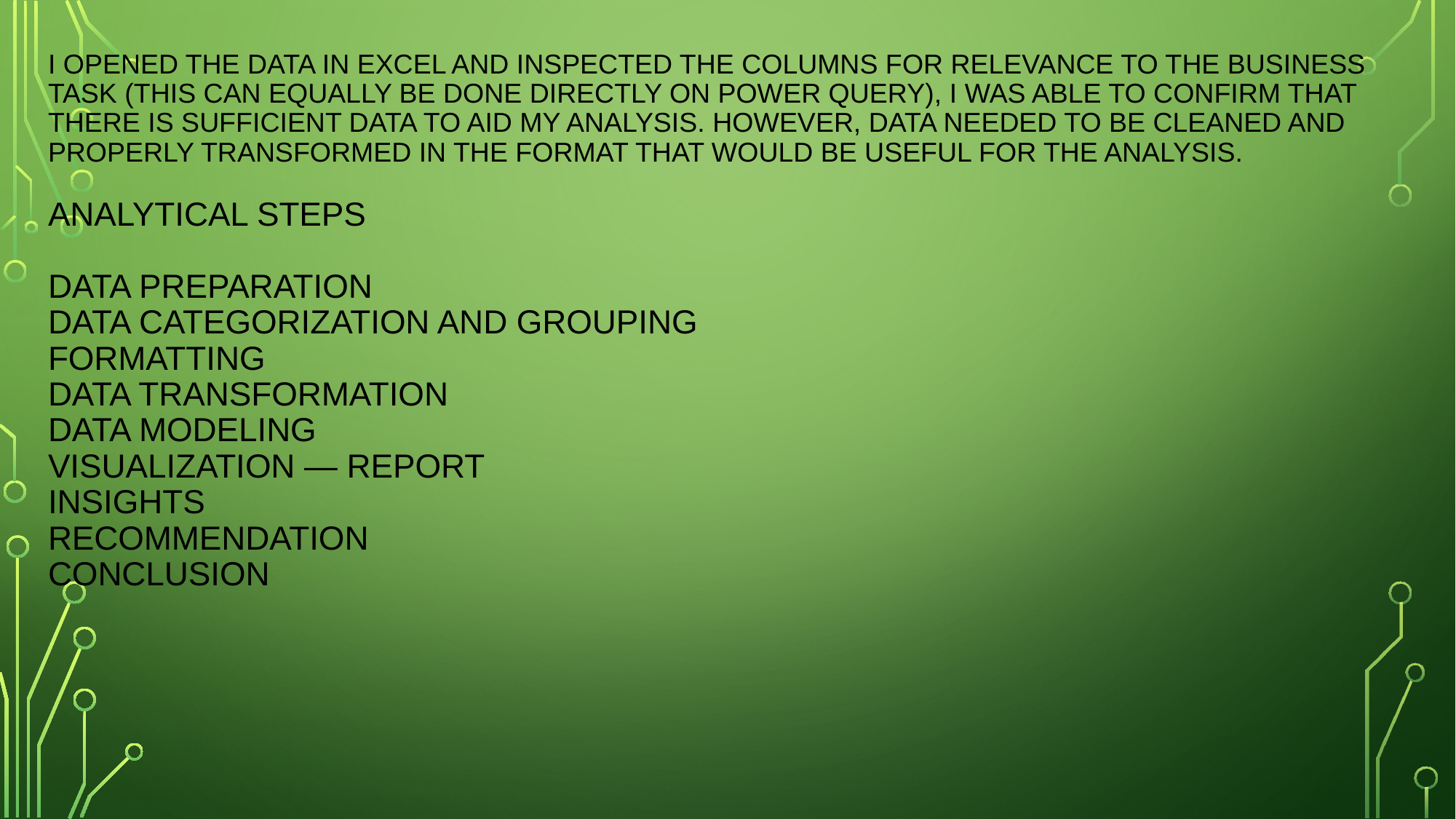

# I opened the data in excel and inspected the columns for relevance to the business task (This can equally be done directly on Power Query), I was able to confirm that there is sufficient data to aid my analysis. However, data needed to be cleaned and properly transformed in the format that would be useful for the analysis. Analytical Steps Data Preparation Data Categorization and Grouping Formatting Data Transformation Data Modeling Visualization — Report Insights Recommendation Conclusion